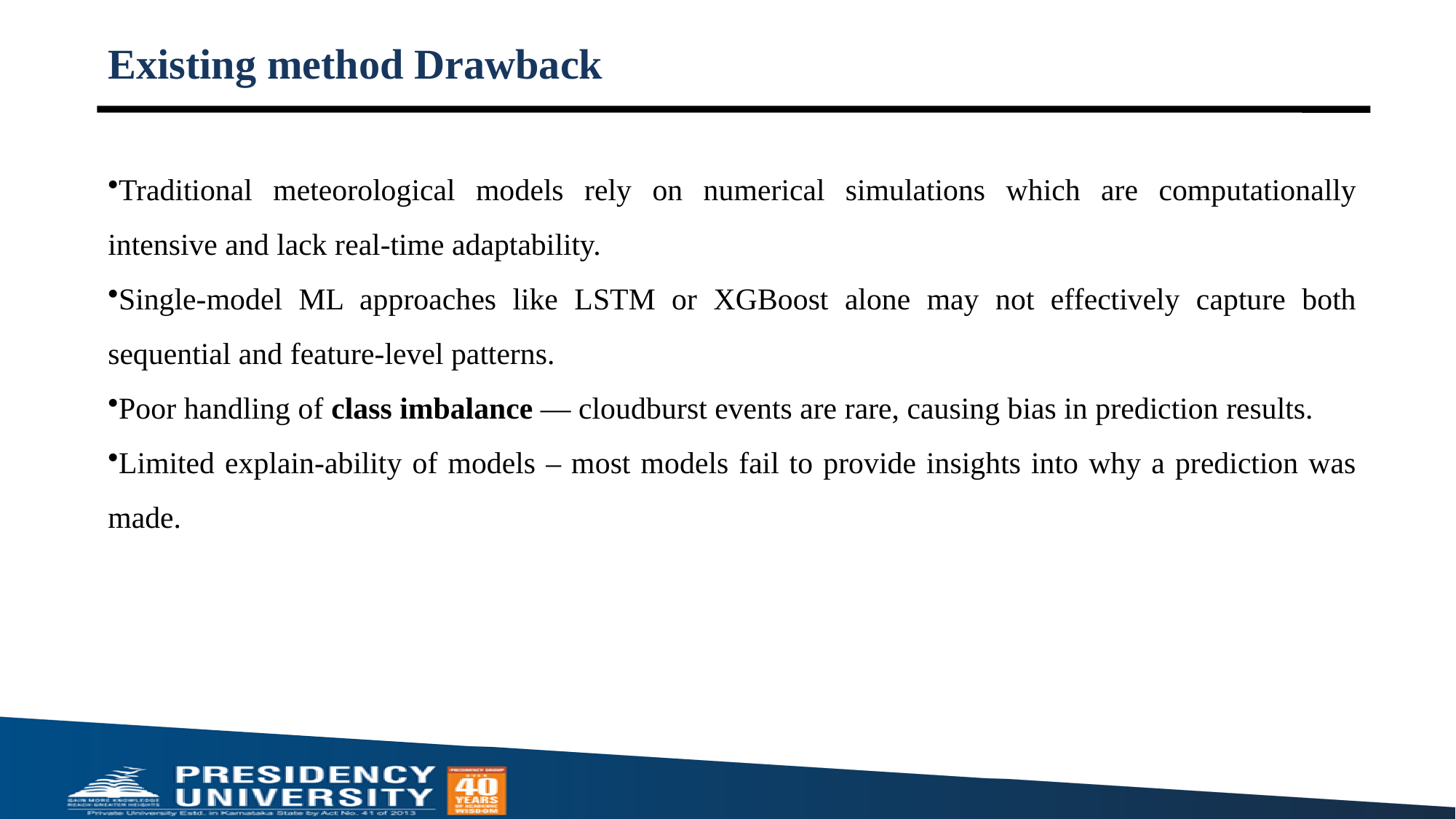

# Existing method Drawback
Traditional meteorological models rely on numerical simulations which are computationally intensive and lack real-time adaptability.
Single-model ML approaches like LSTM or XGBoost alone may not effectively capture both sequential and feature-level patterns.
Poor handling of class imbalance — cloudburst events are rare, causing bias in prediction results.
Limited explain-ability of models – most models fail to provide insights into why a prediction was made.